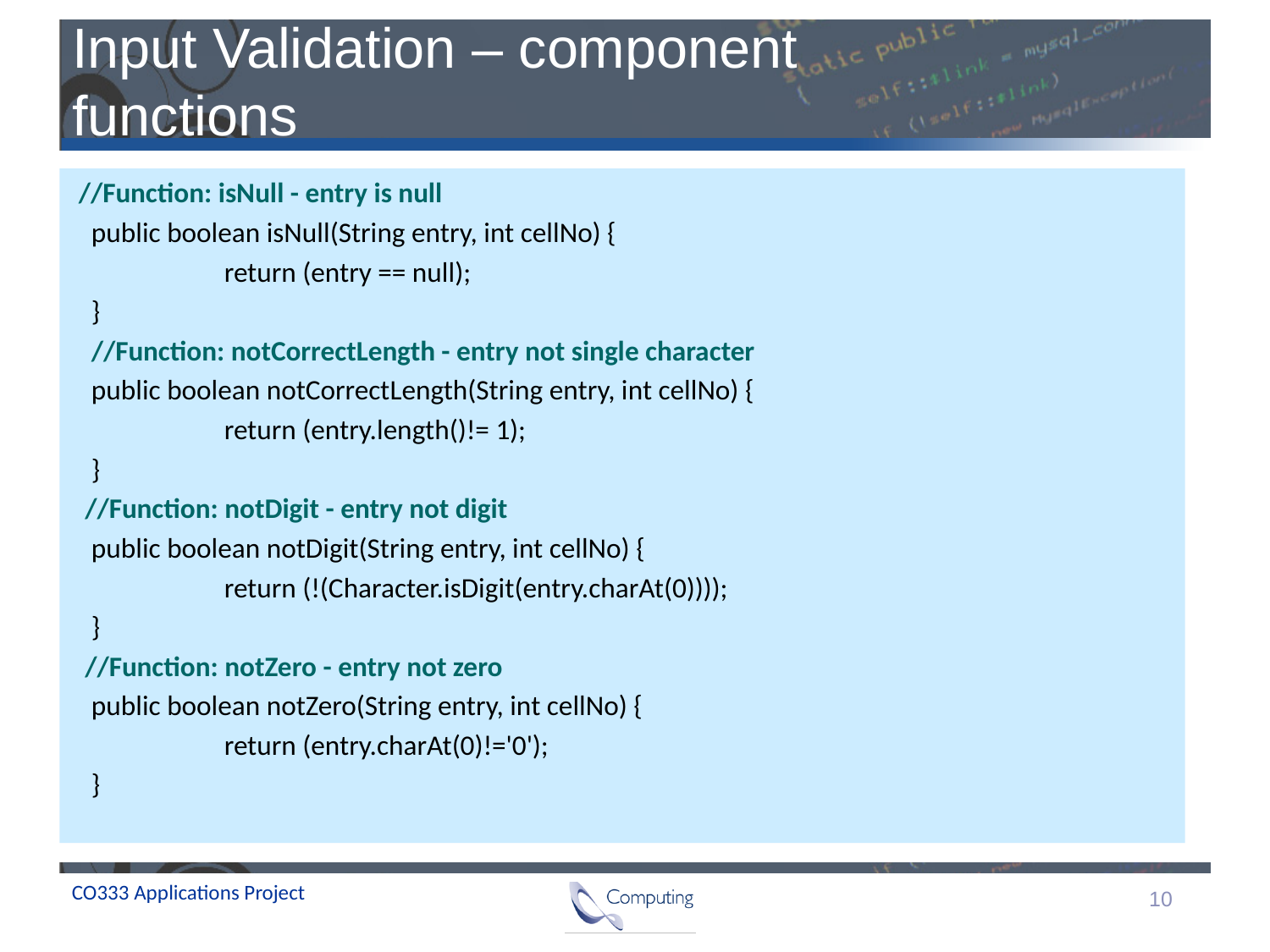

# Input Validation – component functions
 //Function: isNull - entry is null
   public boolean isNull(String entry, int cellNo) {
      	return (entry == null);
   }
   //Function: notCorrectLength - entry not single character
   public boolean notCorrectLength(String entry, int cellNo) {
      	return (entry.length()!= 1);
   }
  //Function: notDigit - entry not digit
   public boolean notDigit(String entry, int cellNo) {
      	return (!(Character.isDigit(entry.charAt(0))));
   }
  //Function: notZero - entry not zero
   public boolean notZero(String entry, int cellNo) {
      	return (entry.charAt(0)!='0');
   }
10